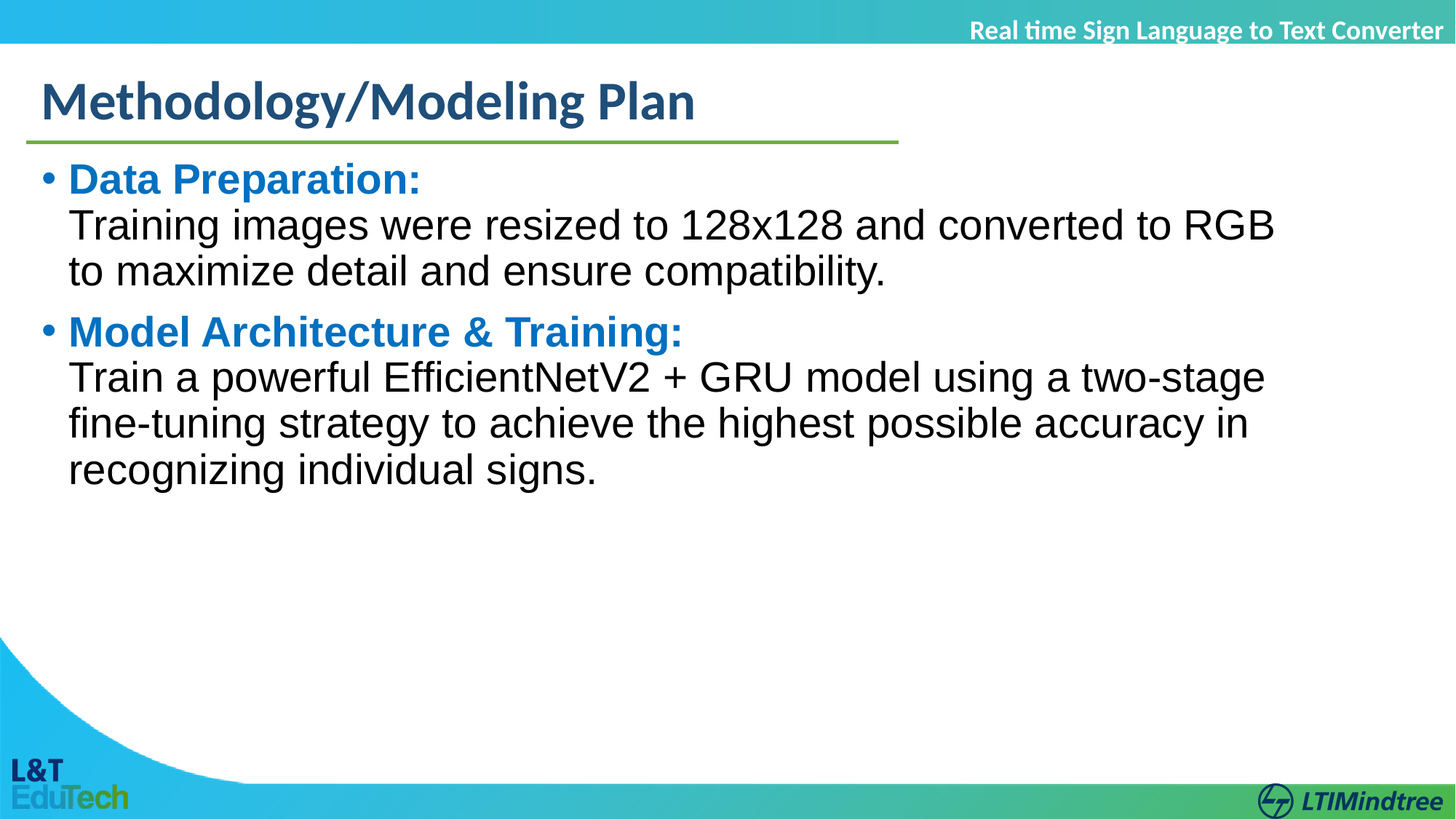

Real time Sign Language to Text Converter

Methodology/Modeling Plan
Data Preparation:
Training images were resized to 128x128 and converted to RGB to maximize detail and ensure compatibility.
Model Architecture & Training:
Train a powerful EfficientNetV2 + GRU model using a two-stage fine-tuning strategy to achieve the highest possible accuracy in recognizing individual signs.